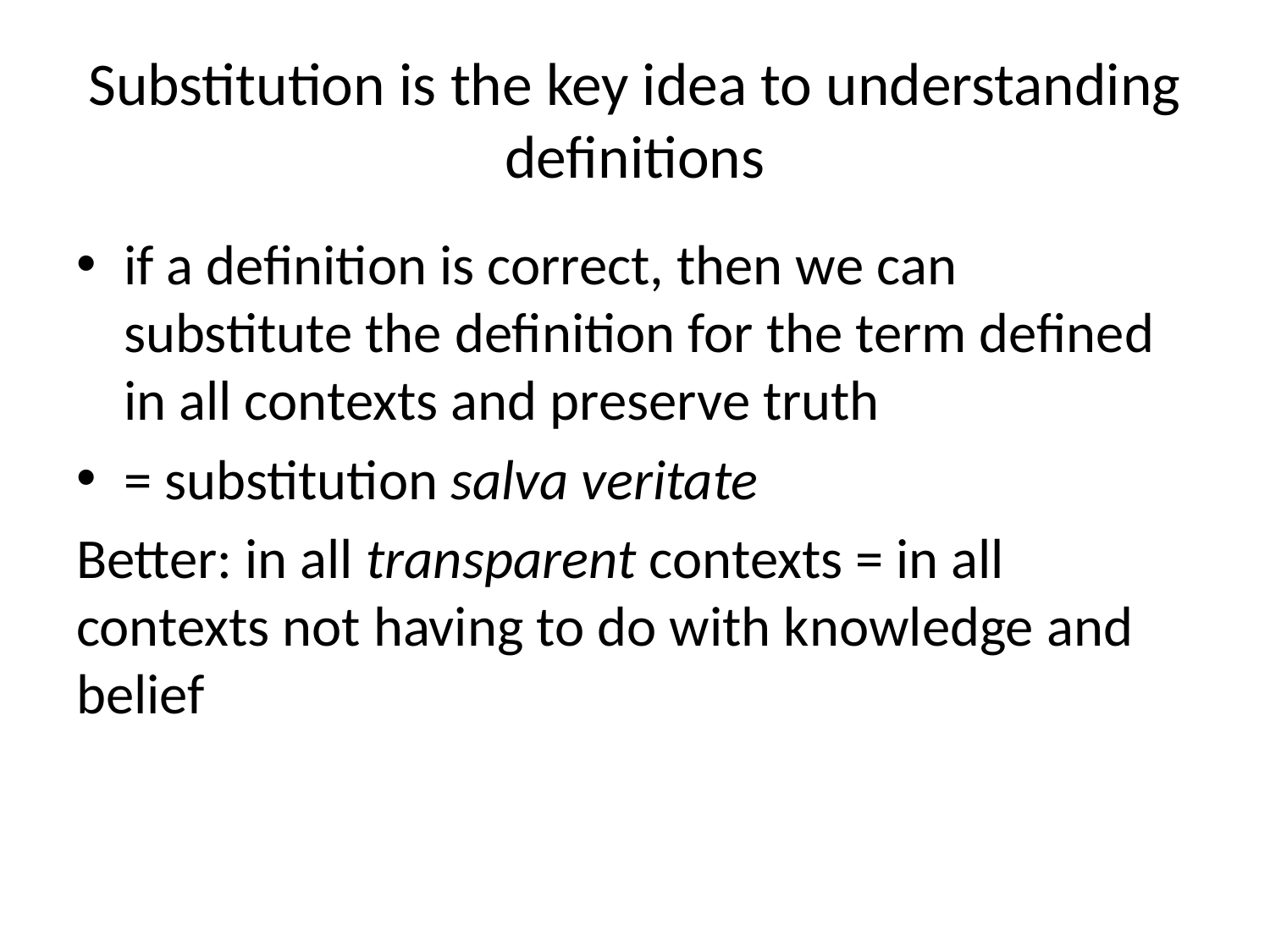

# Substitution is the key idea to understanding definitions
if a definition is correct, then we can substitute the definition for the term defined in all contexts and preserve truth
= substitution salva veritate
Better: in all transparent contexts = in all contexts not having to do with knowledge and belief